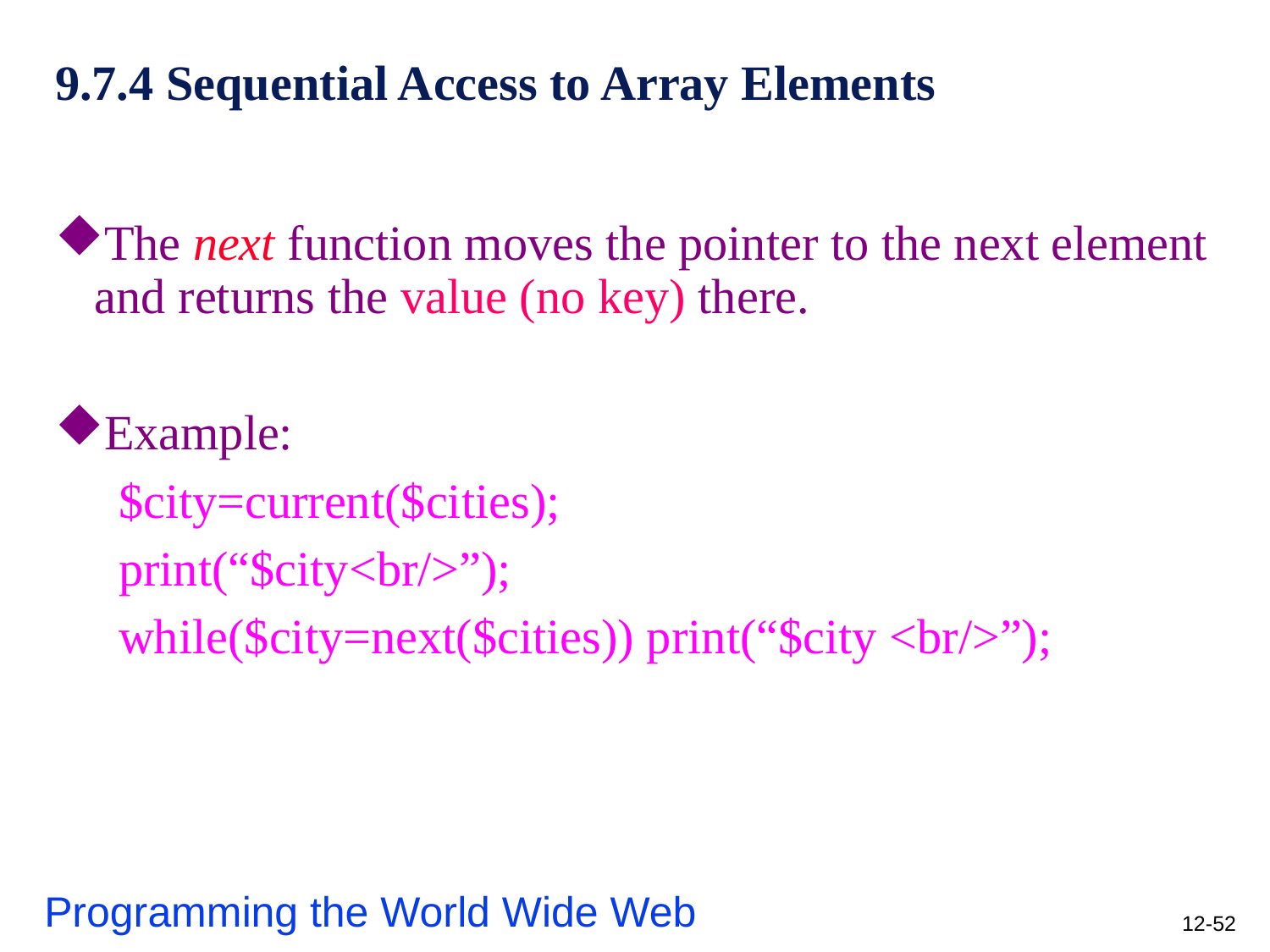

# 9.7.4 Sequential Access to Array Elements

The next function moves the pointer to the next element and returns the value (no key) there.

Example:
$city=current($cities);
print(“$city<br/>”);
while($city=next($cities)) print(“$city <br/>”);